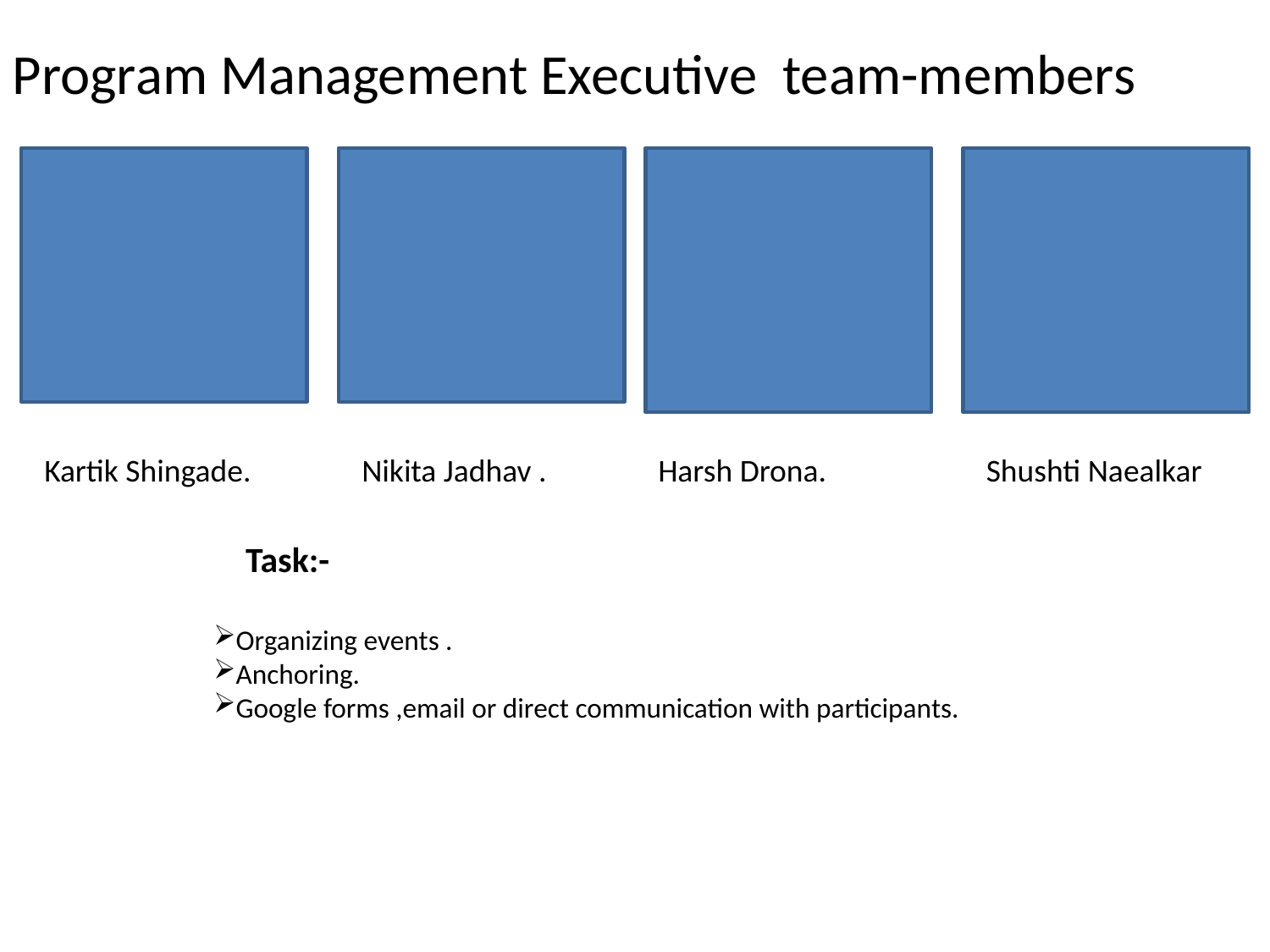

Program Management Executive  team-members

Kartik Shingade.

Nikita Jadhav .

Harsh Drona.

Shushti Naealkar

    Task:-

Organizing events .
Anchoring.
Google forms ,email or direct communication with participants.